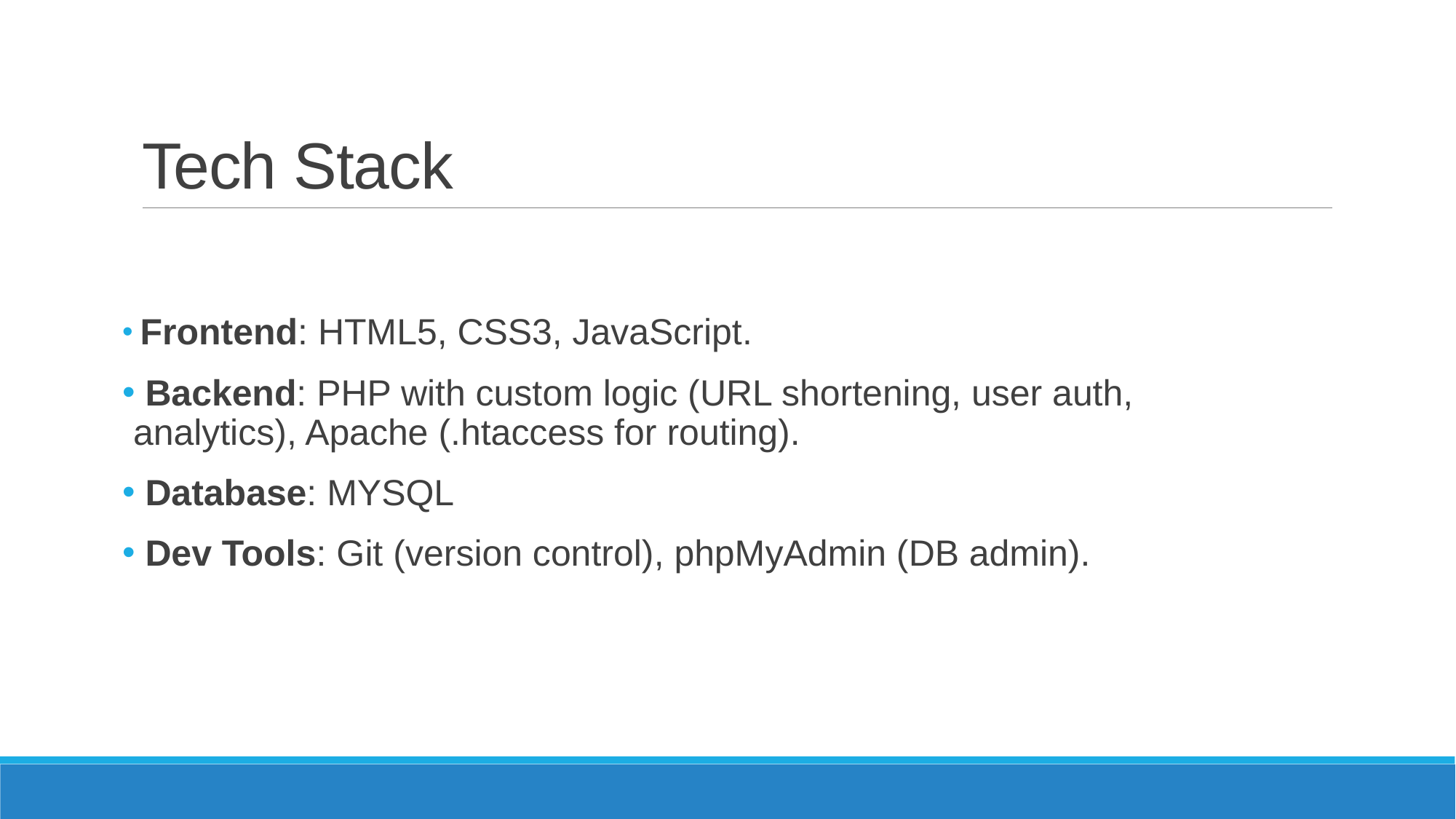

# Tech Stack
 Frontend: HTML5, CSS3, JavaScript.
 Backend: PHP with custom logic (URL shortening, user auth, analytics), Apache (.htaccess for routing).
 Database: MYSQL
 Dev Tools: Git (version control), phpMyAdmin (DB admin).